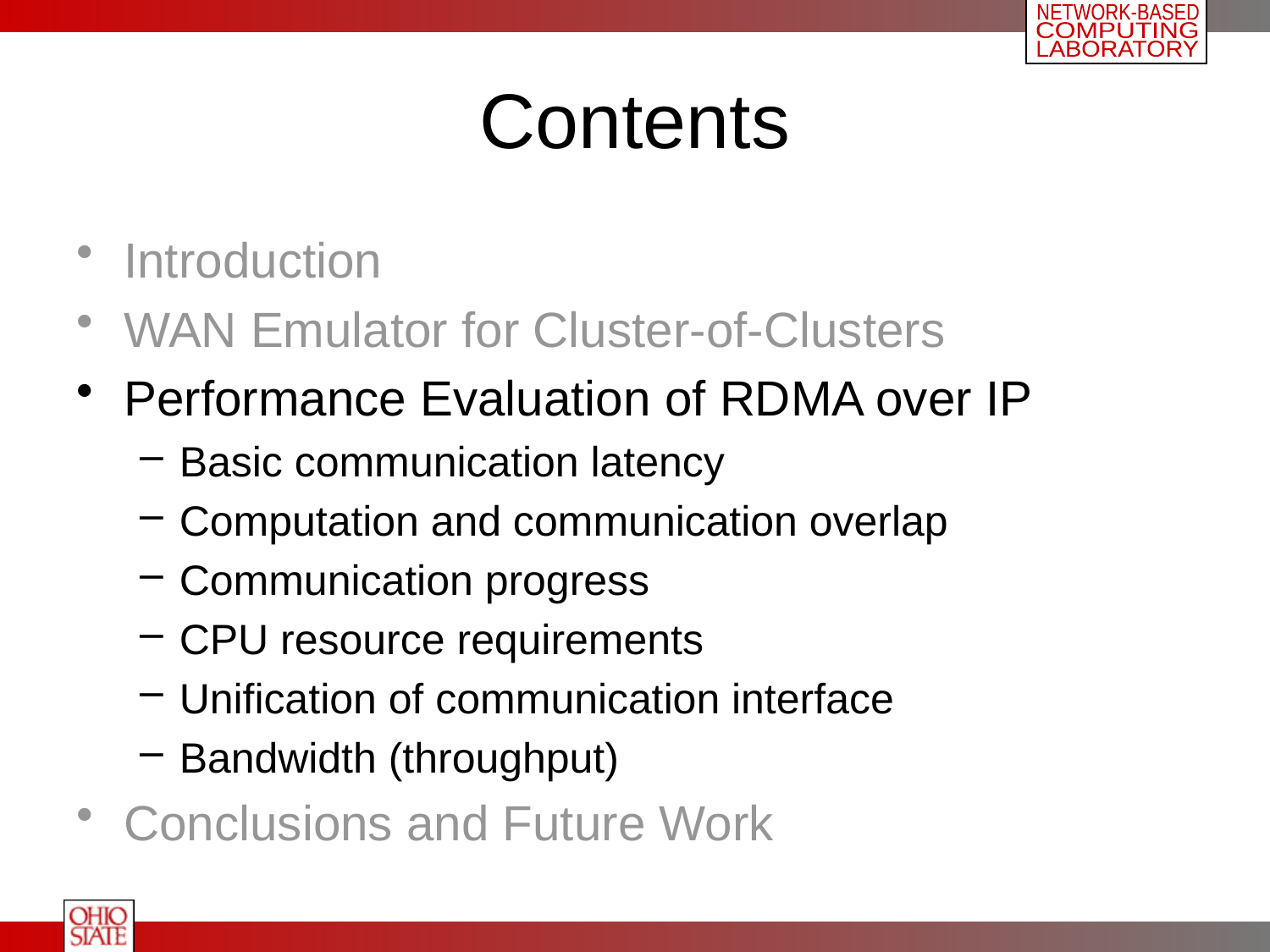

# Contents
Introduction
WAN Emulator for Cluster-of-Clusters
Performance Evaluation of RDMA over IP
Basic communication latency
Computation and communication overlap
Communication progress
CPU resource requirements
Unification of communication interface
Bandwidth (throughput)
Conclusions and Future Work